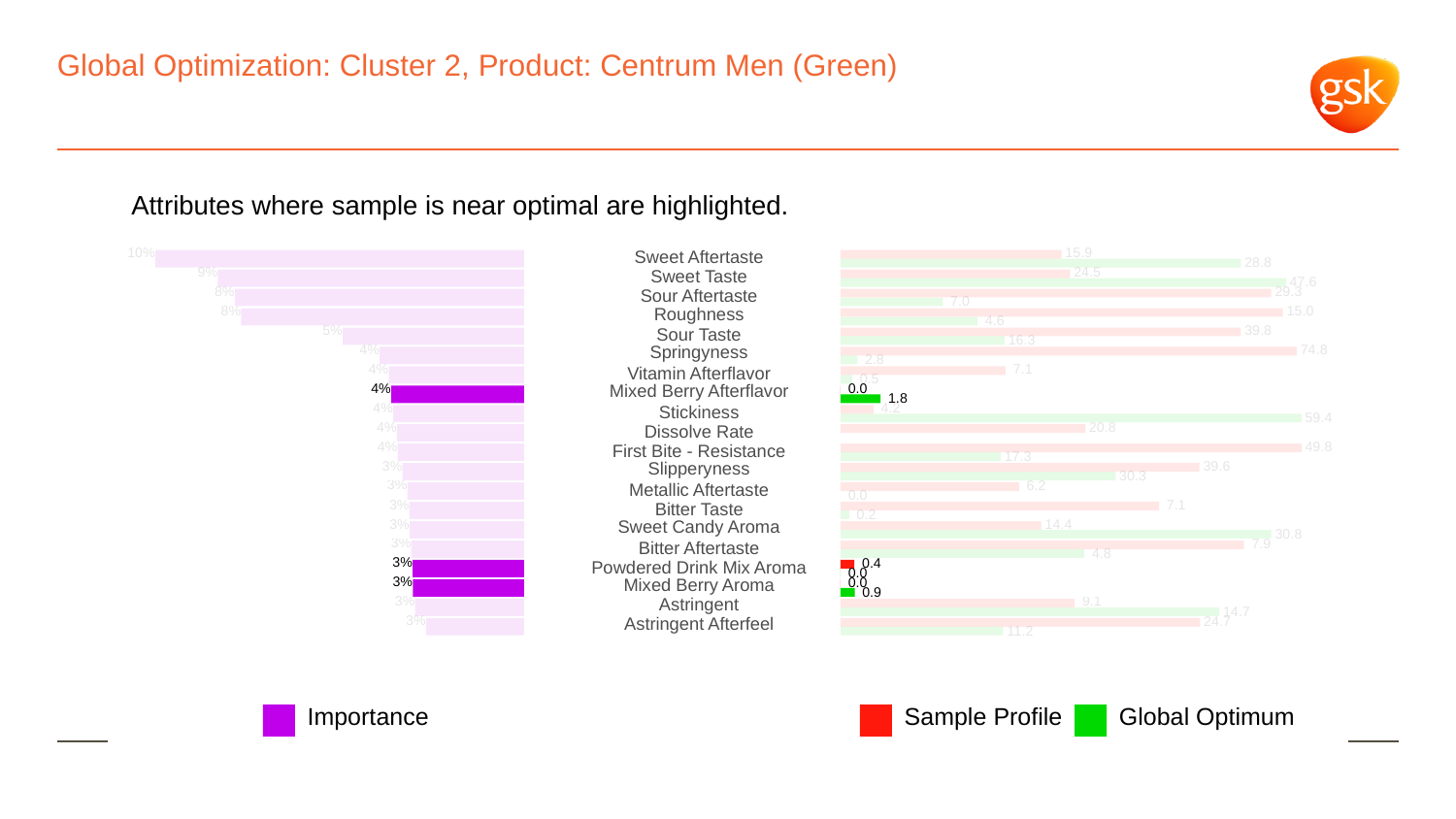

# Global Optimization: Cluster 2, Product: Centrum Men (Green)

Attributes where sample is near optimal are highlighted.

10%
 15.9

Sweet Aftertaste
 28.8

9%
 24.5

Sweet Taste
 47.6

8%
 29.3

Sour Aftertaste
  7.0

8%
Roughness
 15.0

  4.6

5%
 39.8

Sour Taste
 16.3

4%
Springyness
 74.8

  2.8

4%
  7.1

Vitamin Afterflavor
  0.5

4%
Mixed Berry Afterflavor
  0.0

  1.8

4%
  4.2

Stickiness
 59.4

4%
 20.8

Dissolve Rate
4%
 49.8

First Bite - Resistance
 17.3

3%
Slipperyness
 39.6

 30.3

3%
  6.2

Metallic Aftertaste
  0.0

3%
  7.1

Bitter Taste
  0.2

3%
Sweet Candy Aroma
 14.4

 30.8

3%
  7.9

Bitter Aftertaste
  4.8

3%
  0.4

Powdered Drink Mix Aroma
  0.0

3%
Mixed Berry Aroma
  0.0

  0.9

3%
Astringent
  9.1

 14.7

3%
Astringent Afterfeel
 24.7

 11.2

Global Optimum
Sample Profile
Importance